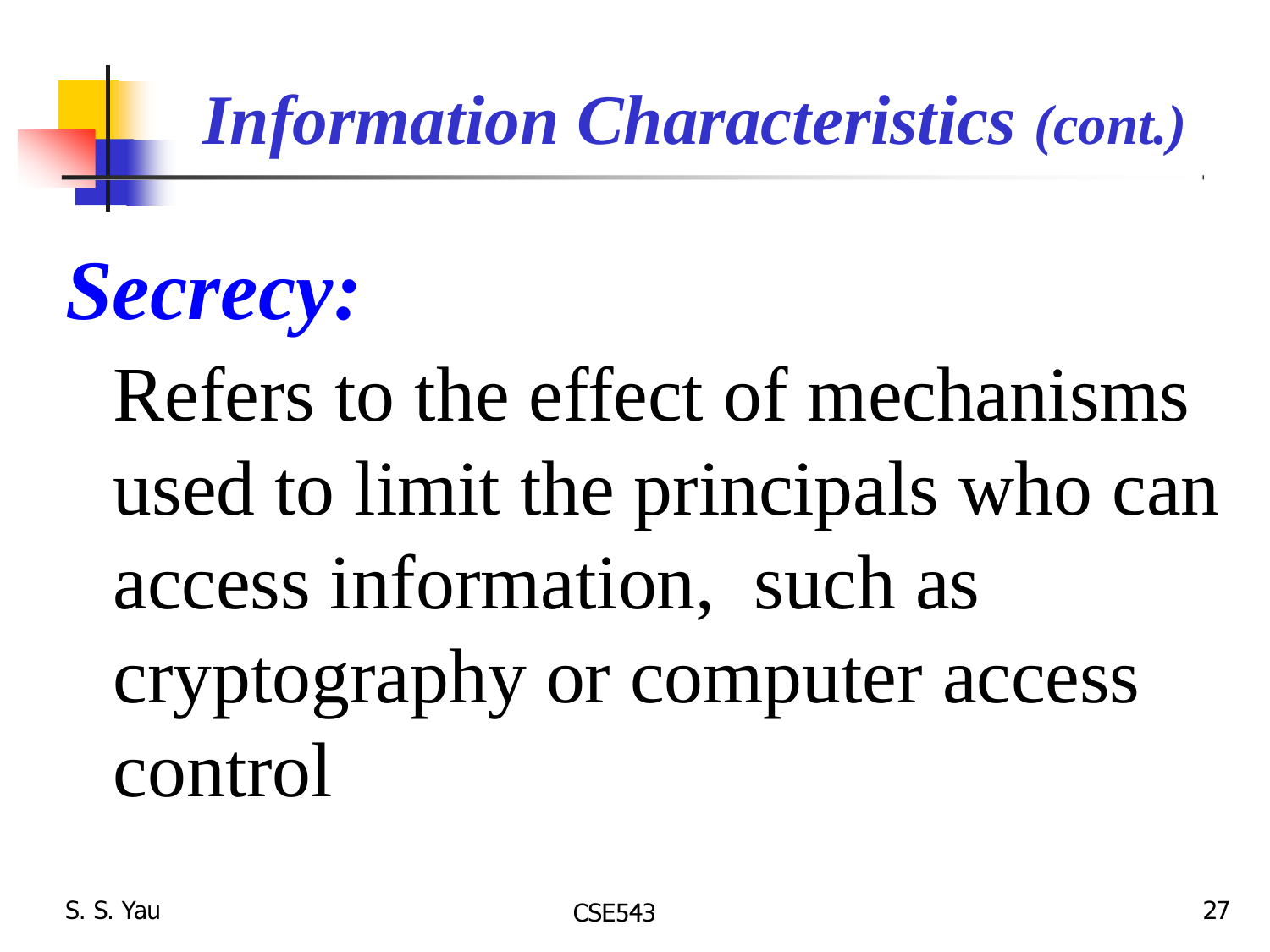

# Information Characteristics (cont.)
Secrecy:
Refers to the effect of mechanisms used to limit the principals who can access information,  such as cryptography or computer access control
S. S. Yau
27
CSE543